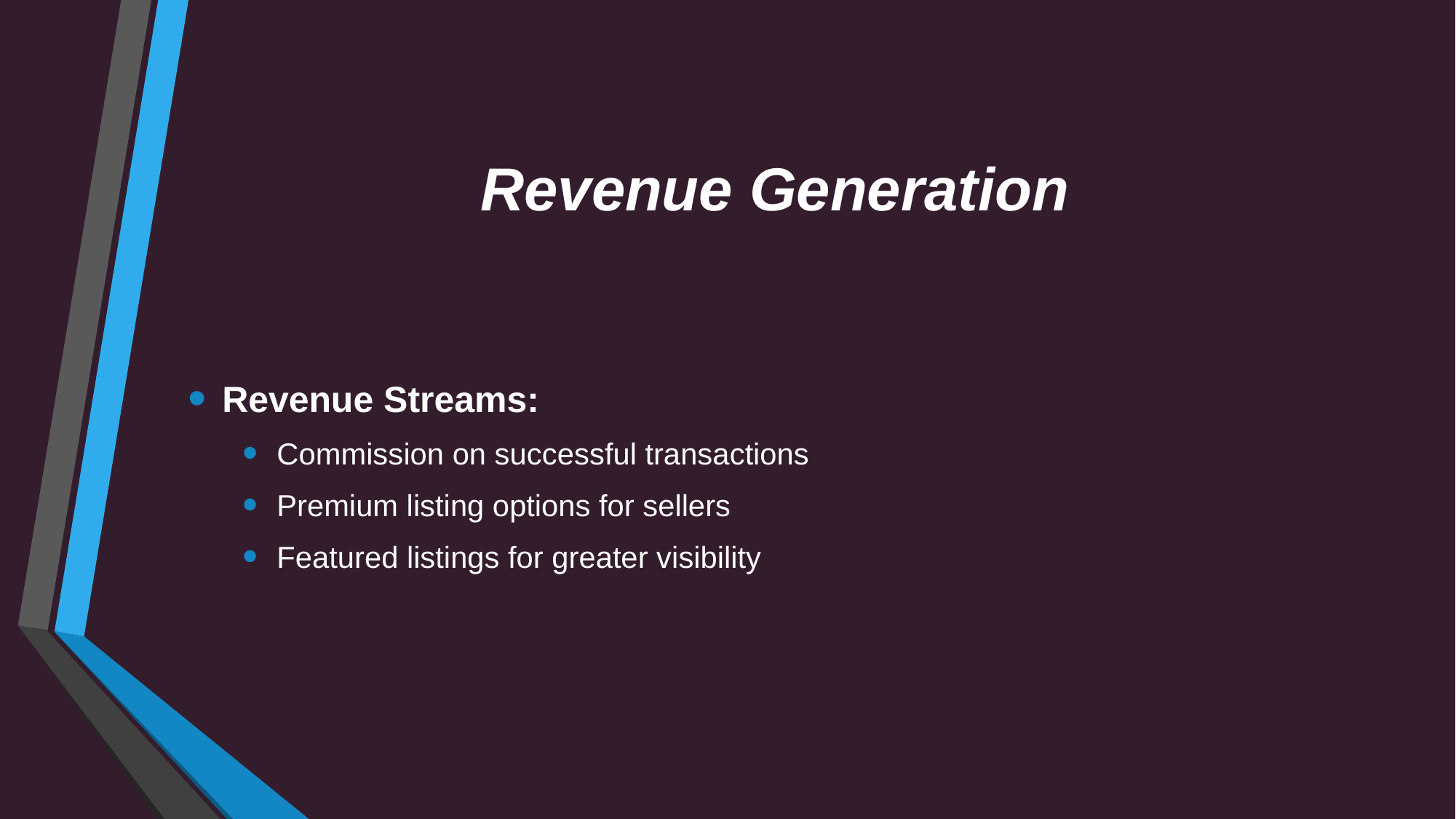

# Revenue Generation
Revenue Streams:
Commission on successful transactions
Premium listing options for sellers
Featured listings for greater visibility